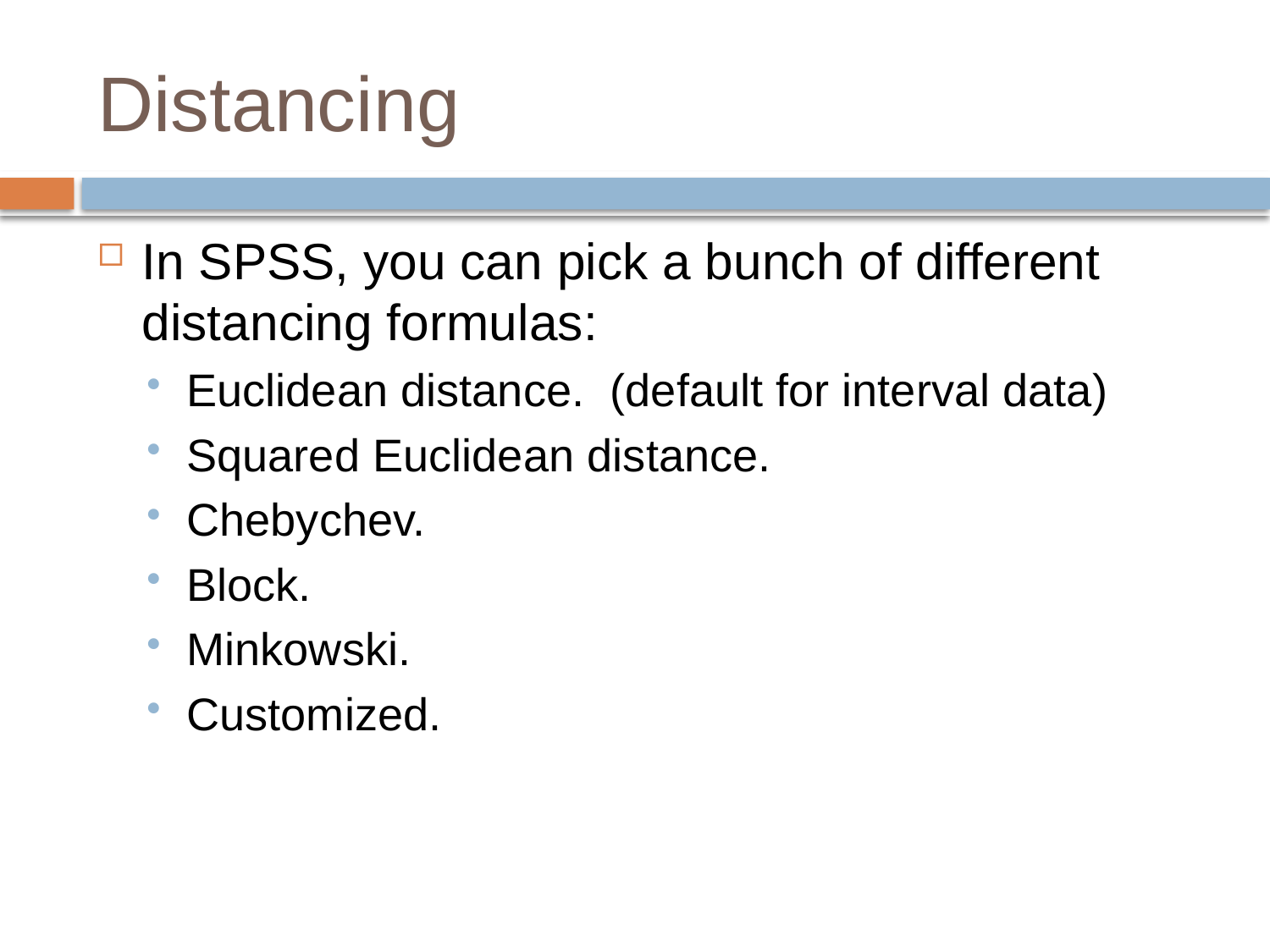

# Distancing
In SPSS, you can pick a bunch of different distancing formulas:
Euclidean distance.  (default for interval data)
Squared Euclidean distance.
Chebychev.
Block.
Minkowski.
Customized.